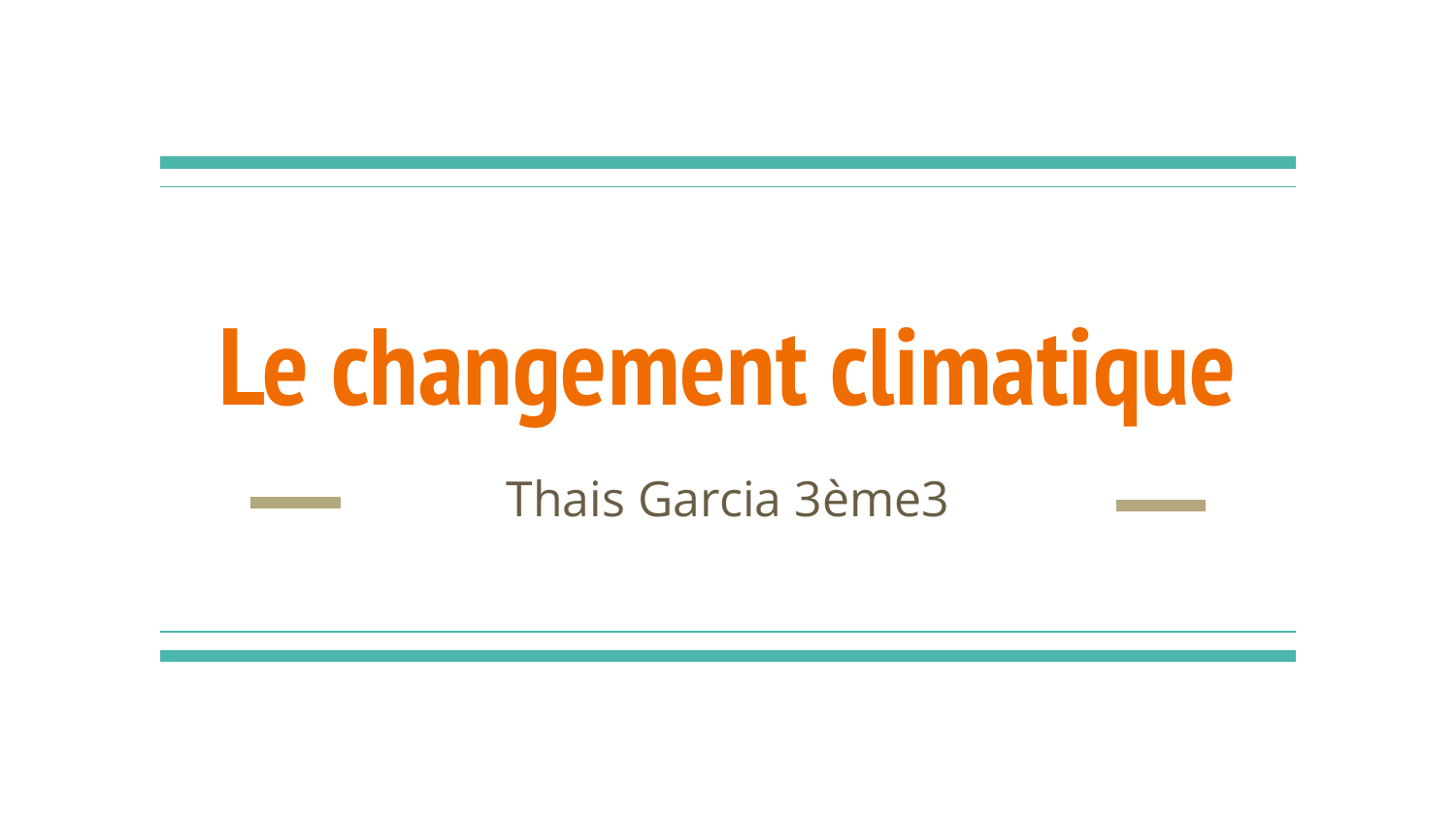

# Le changement climatique
Thais Garcia 3ème3